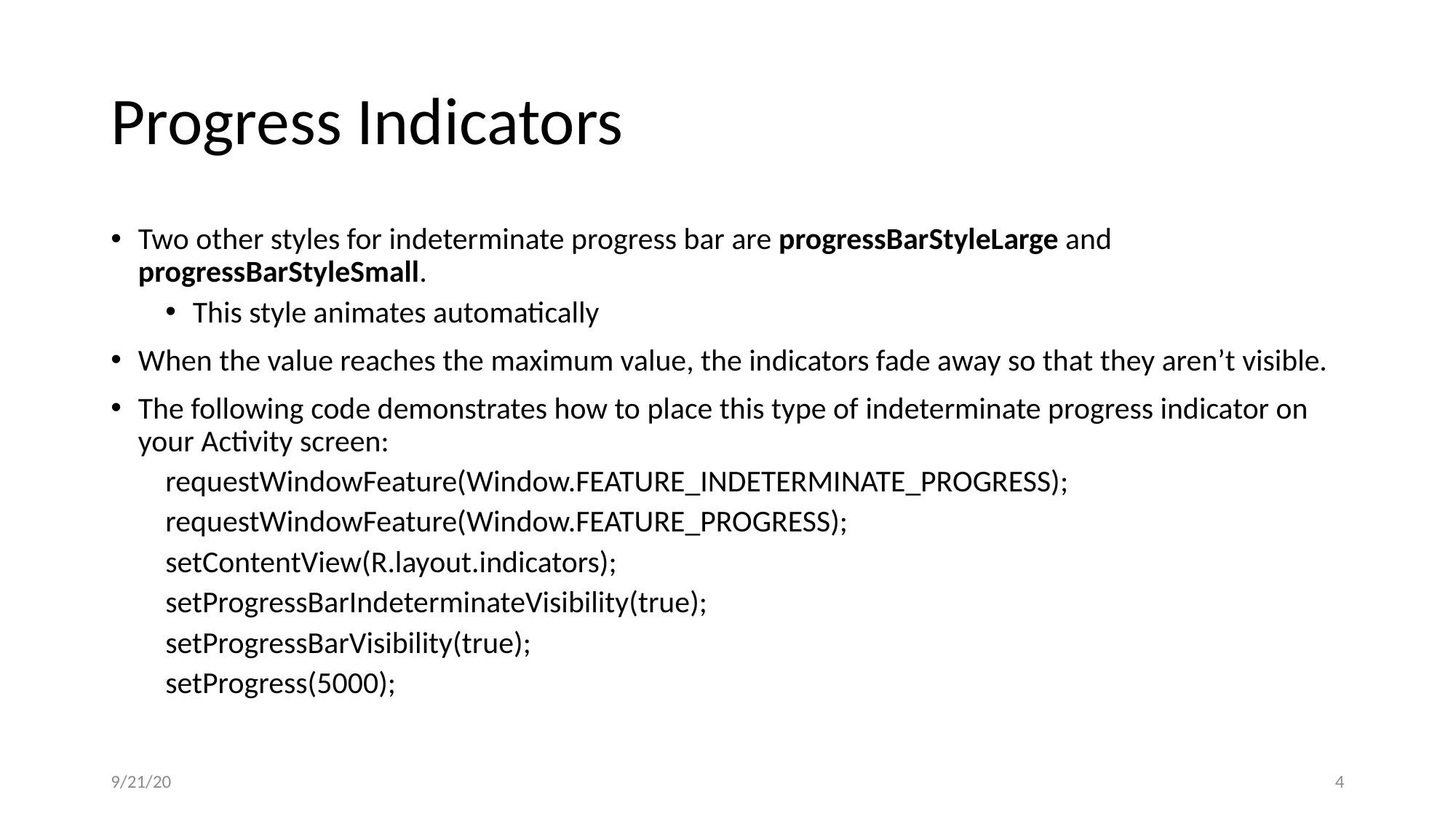

# Progress Indicators
Two other styles for indeterminate progress bar are progressBarStyleLarge and progressBarStyleSmall.
This style animates automatically
When the value reaches the maximum value, the indicators fade away so that they aren’t visible.
The following code demonstrates how to place this type of indeterminate progress indicator on your Activity screen:
requestWindowFeature(Window.FEATURE_INDETERMINATE_PROGRESS);
requestWindowFeature(Window.FEATURE_PROGRESS);
setContentView(R.layout.indicators);
setProgressBarIndeterminateVisibility(true);
setProgressBarVisibility(true);
setProgress(5000);

9/21/20
4